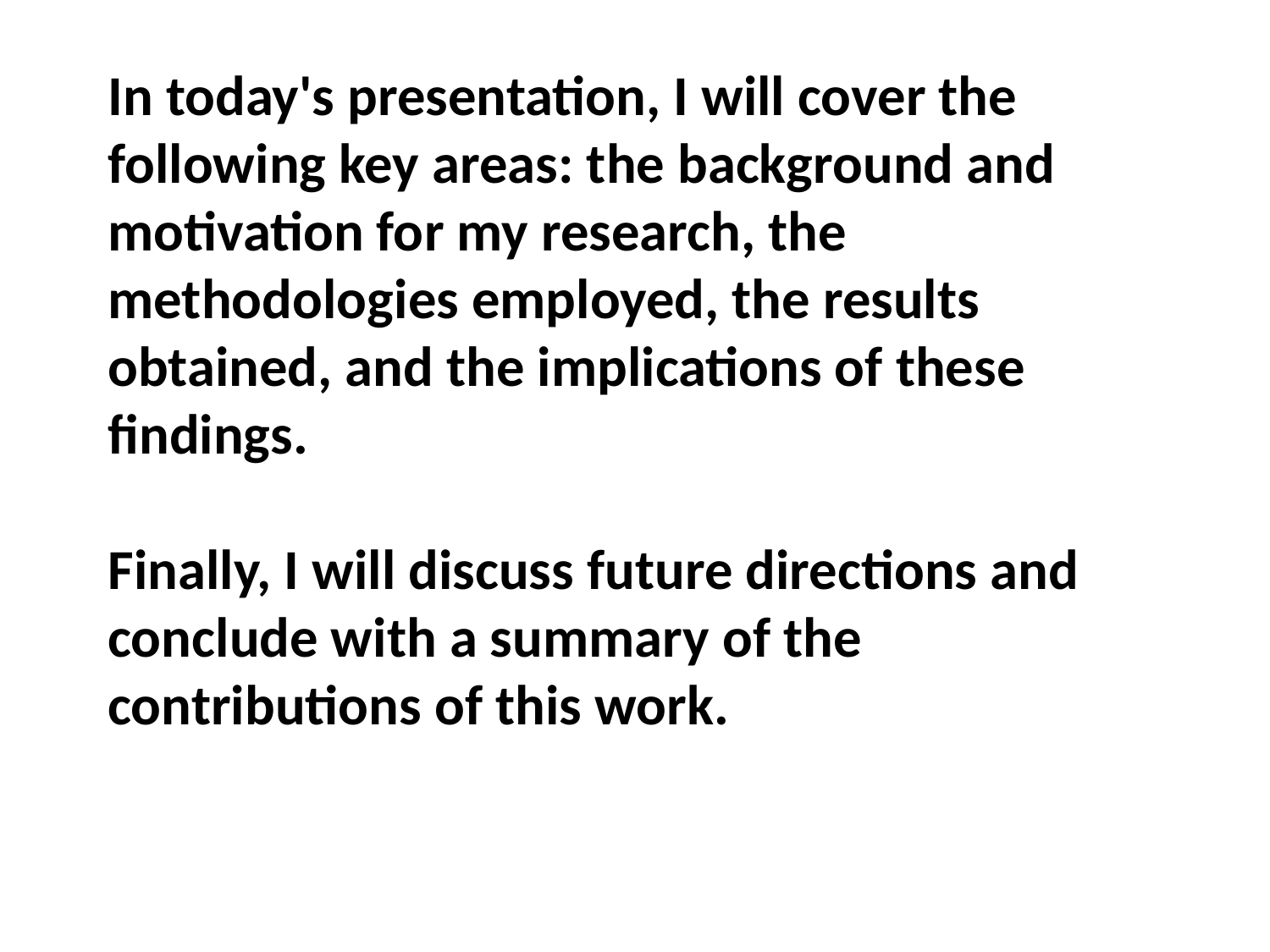

# In today's presentation, I will cover the following key areas: the background and motivation for my research, the methodologies employed, the results obtained, and the implications of these findings. Finally, I will discuss future directions and conclude with a summary of the contributions of this work.